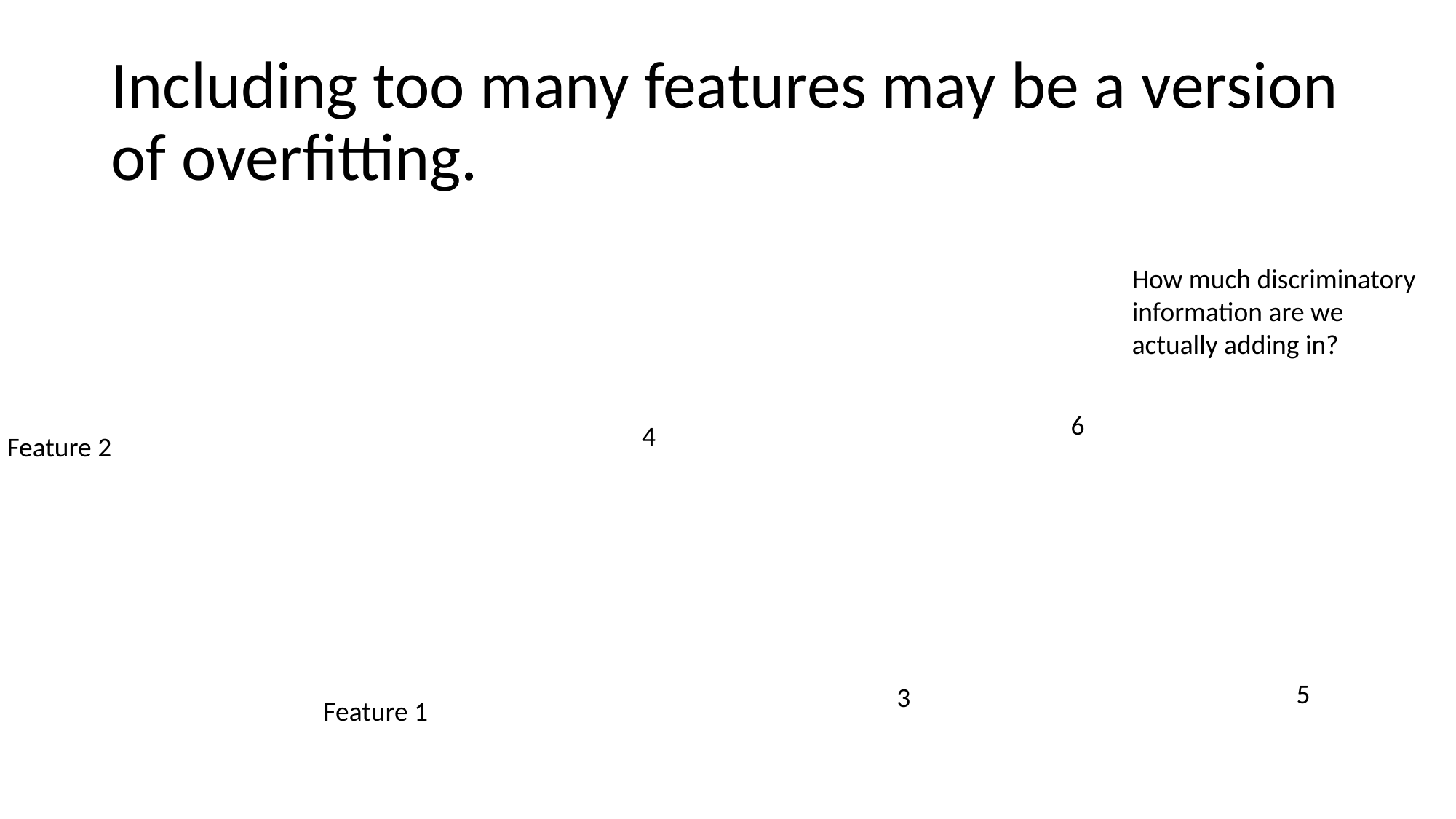

# Including too many features may be a version of overfitting.
How much discriminatory information are we actually adding in?
6
4
Feature 2
5
3
Feature 1